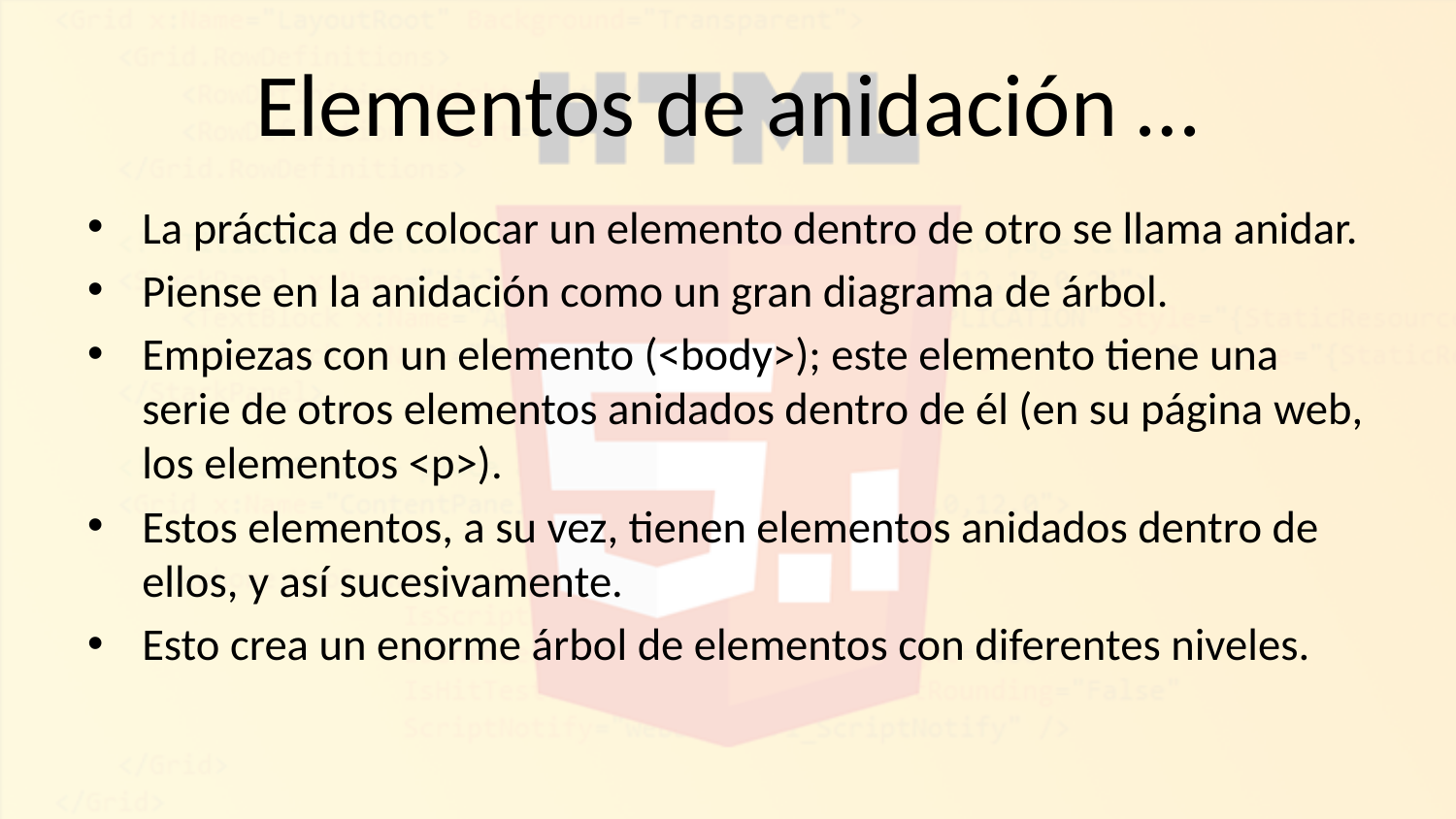

# Elementos de anidación …
La práctica de colocar un elemento dentro de otro se llama anidar.
Piense en la anidación como un gran diagrama de árbol.
Empiezas con un elemento (<body>); este elemento tiene una serie de otros elementos anidados dentro de él (en su página web, los elementos <p>).
Estos elementos, a su vez, tienen elementos anidados dentro de ellos, y así sucesivamente.
Esto crea un enorme árbol de elementos con diferentes niveles.